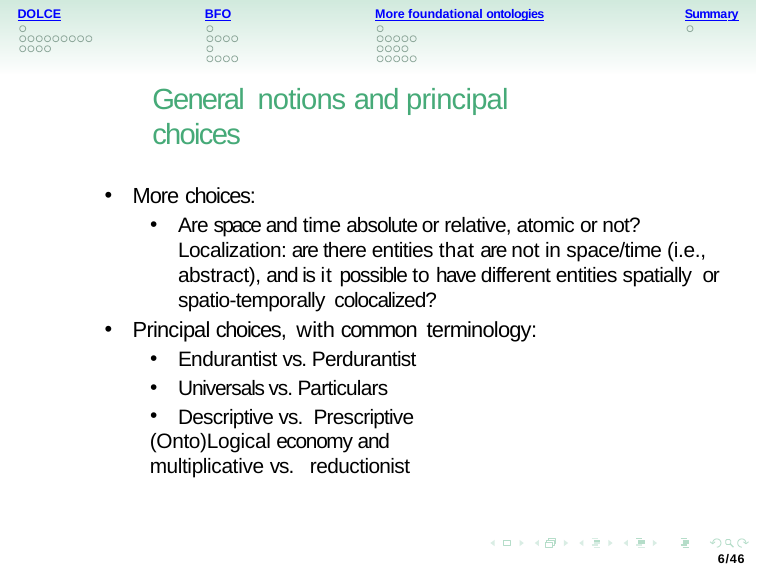

More foundational ontologies
Summary
DOLCE
BFO

General  notions and principal choices
More choices:
Are space and time absolute or relative, atomic or not?  Localization: are there entities that are not in space/time (i.e.,  abstract), and is it possible to have different entities spatially  or spatio-temporally colocalized?
Principal choices,  with common terminology:
Endurantist vs. Perdurantist
Universals vs. Particulars
Descriptive vs.  Prescriptive
(Onto)Logical economy and multiplicative vs.   reductionist

6/46